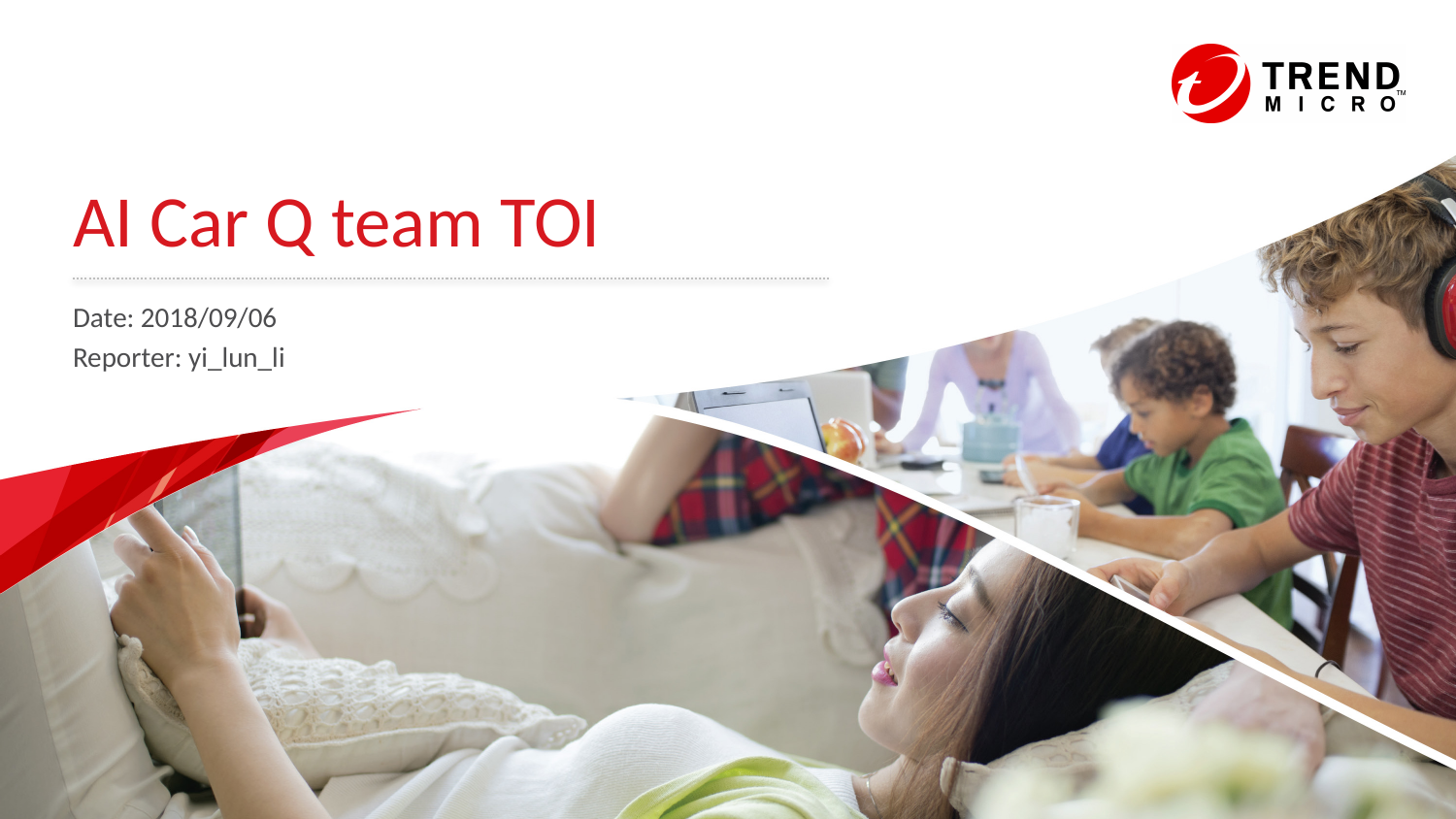

# AI Car Q team TOI
Date: 2018/09/06
Reporter: yi_lun_li